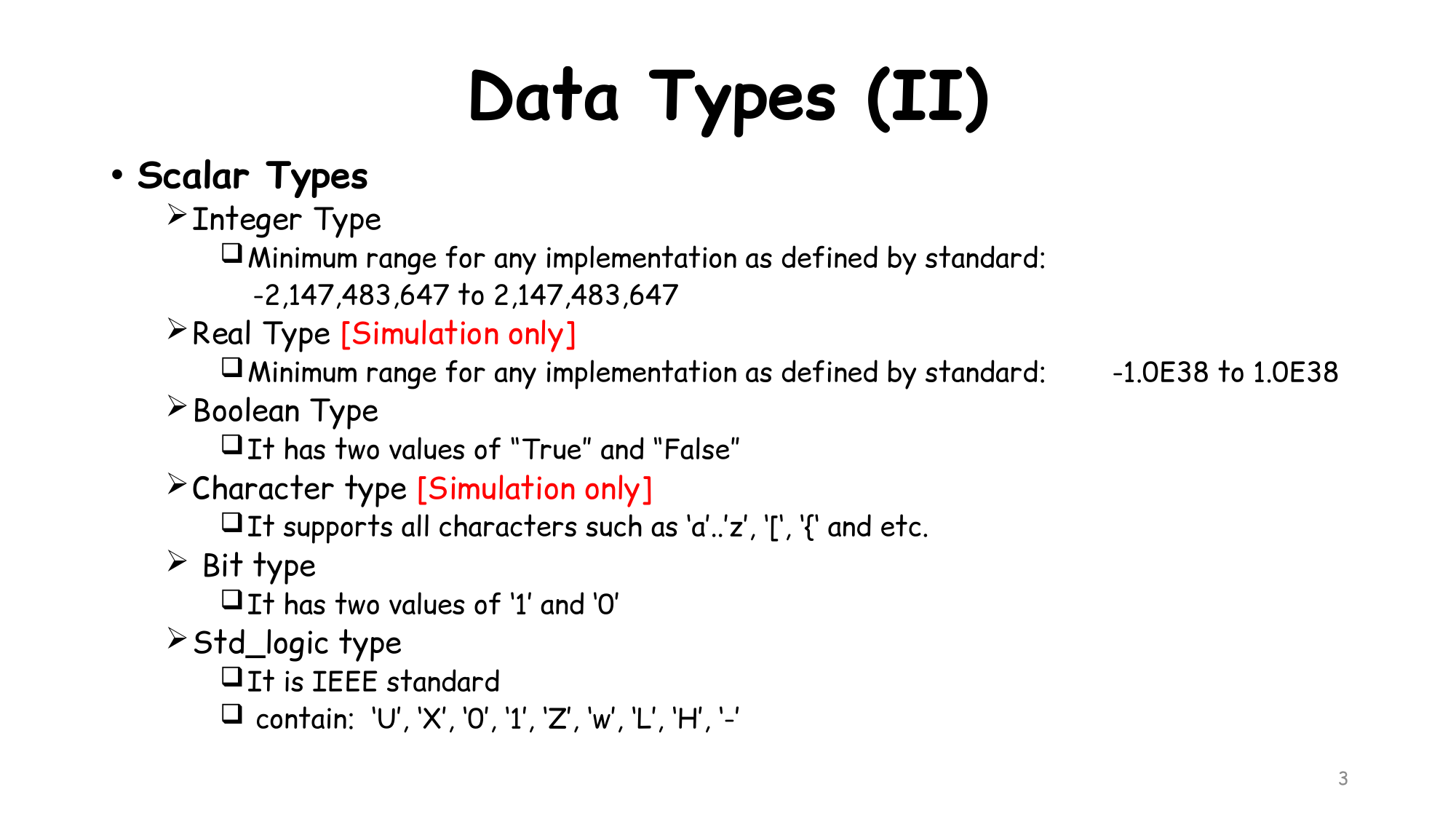

# Data Types (II)
Scalar Types
Integer Type
Minimum range for any implementation as defined by standard:
    -2,147,483,647 to 2,147,483,647
Real Type [Simulation only]
Minimum range for any implementation as defined by standard:        -1.0E38 to 1.0E38
Boolean Type
It has two values of “True” and “False”
Character type [Simulation only]
It supports all characters such as ‘a’..’z’, ‘[‘, ‘{‘ and etc.
 Bit type
It has two values of ‘1’ and ‘0’
Std_logic type
It is IEEE standard
 contain:  ‘U’, ‘X’, ‘0’, ‘1’, ‘Z’, ‘w’, ‘L’, ‘H’, ‘-’

3